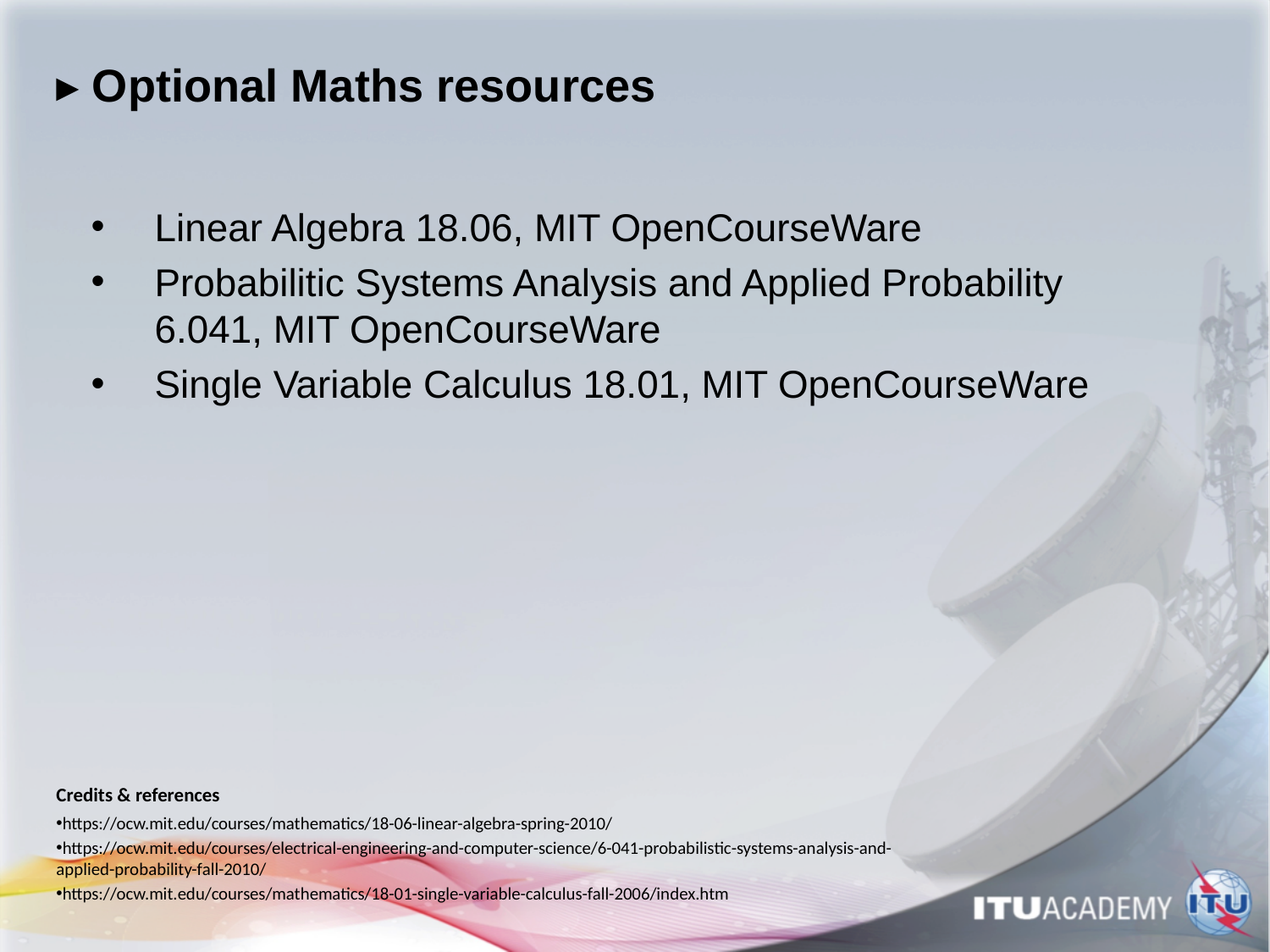

# ▸ Optional Maths resources
Linear Algebra 18.06, MIT OpenCourseWare
Probabilitic Systems Analysis and Applied Probability 6.041, MIT OpenCourseWare
Single Variable Calculus 18.01, MIT OpenCourseWare
Credits & references
https://ocw.mit.edu/courses/mathematics/18-06-linear-algebra-spring-2010/
https://ocw.mit.edu/courses/electrical-engineering-and-computer-science/6-041-probabilistic-systems-analysis-and-applied-probability-fall-2010/
https://ocw.mit.edu/courses/mathematics/18-01-single-variable-calculus-fall-2006/index.htm